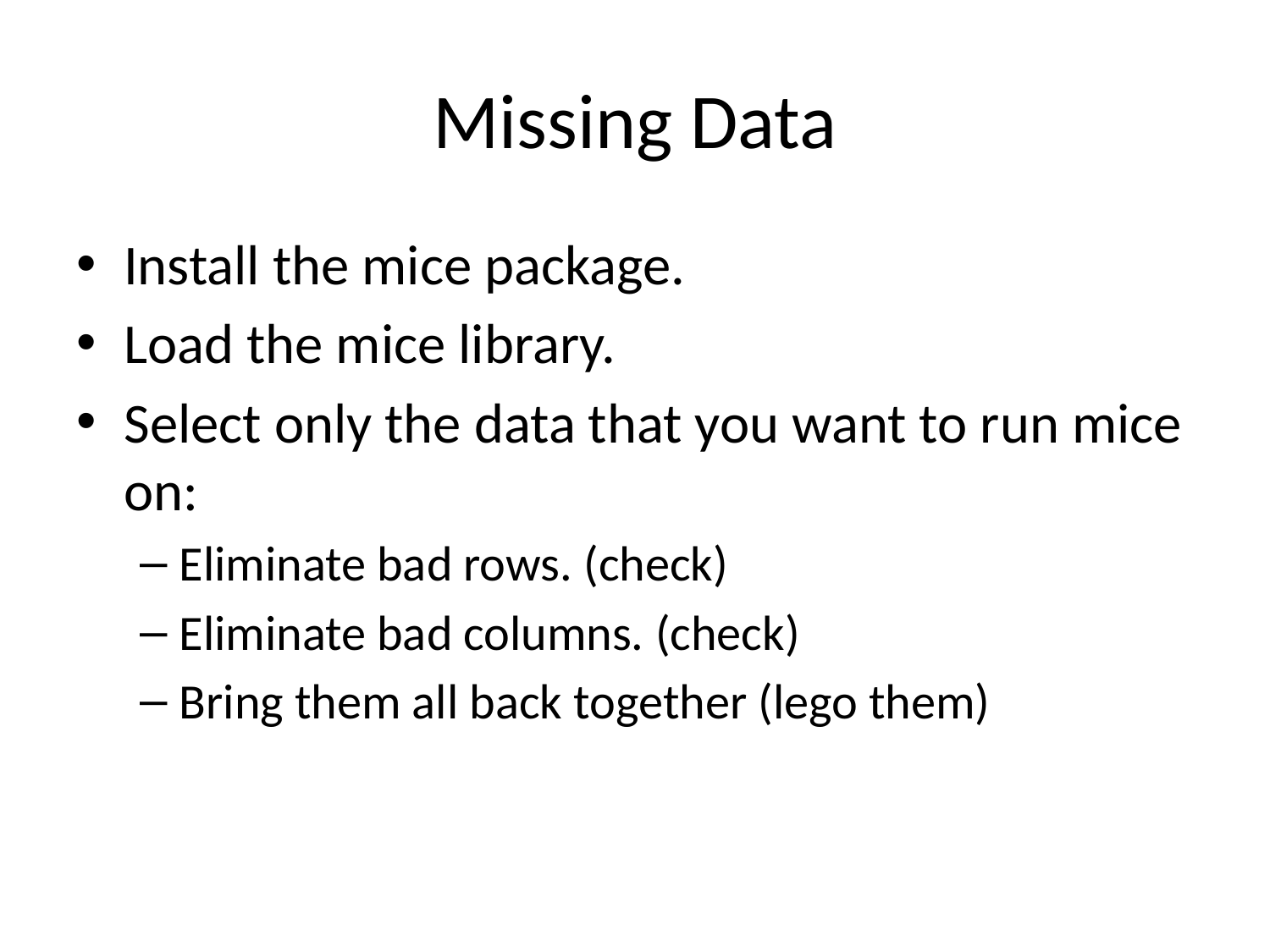

# Missing Data
Install the mice package.
Load the mice library.
Select only the data that you want to run mice on:
Eliminate bad rows. (check)
Eliminate bad columns. (check)
Bring them all back together (lego them)